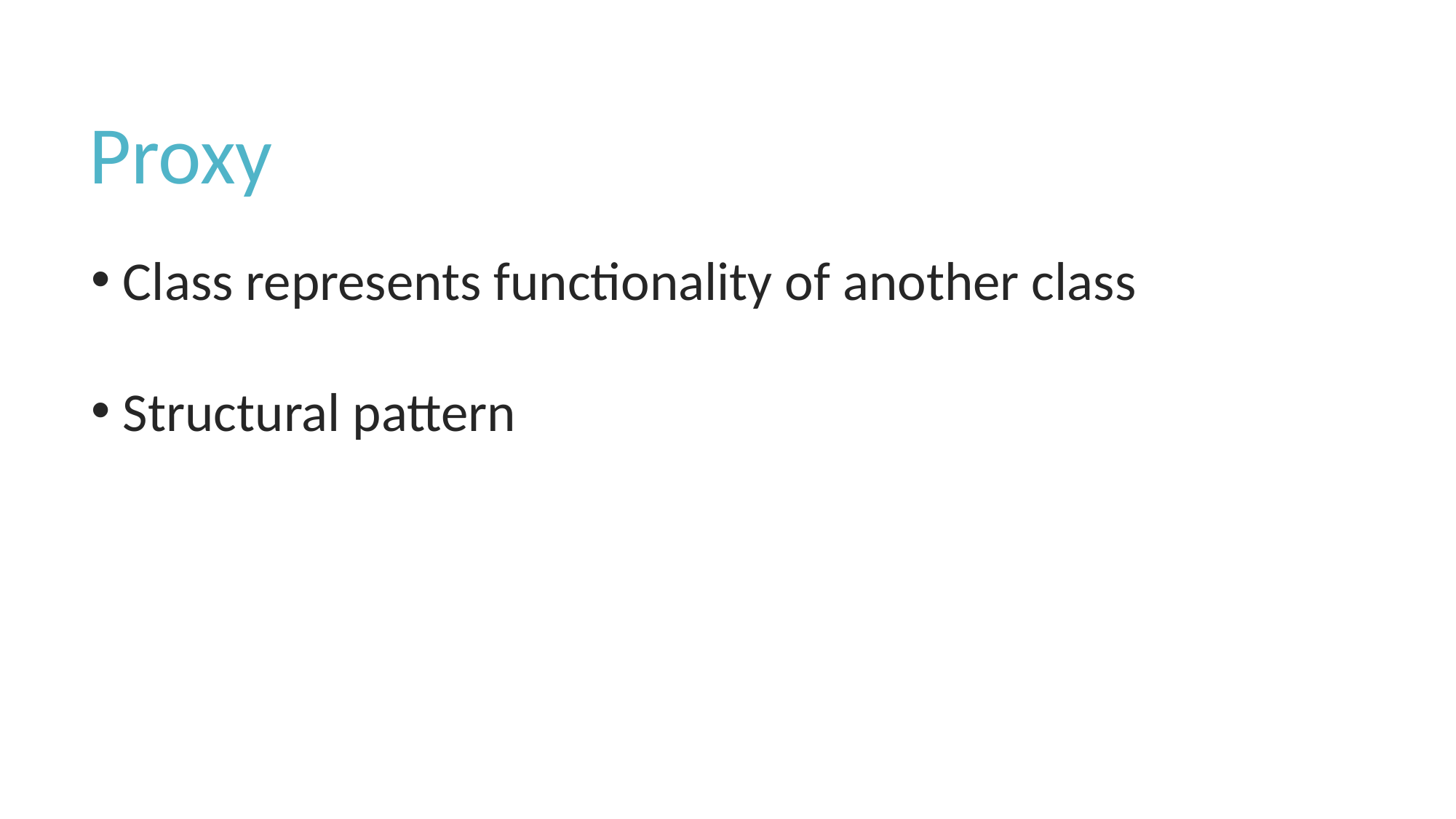

Proxy
 Class represents functionality of another class

 Structural pattern